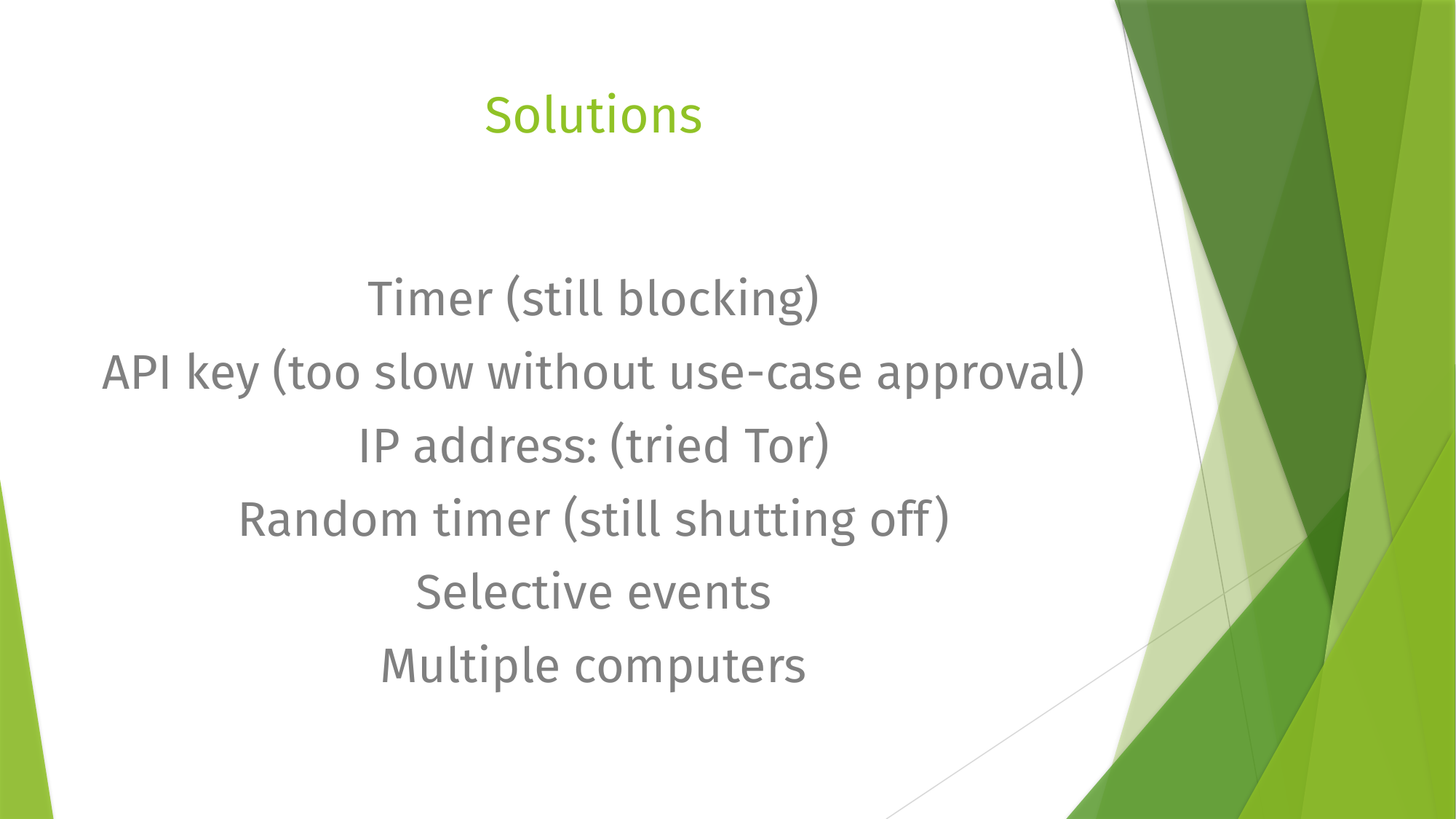

# Solutions

Timer (still blocking)
API key (too slow without use-case approval)
IP address: (tried Tor)
Random timer (still shutting off)
Selective events
Multiple computers